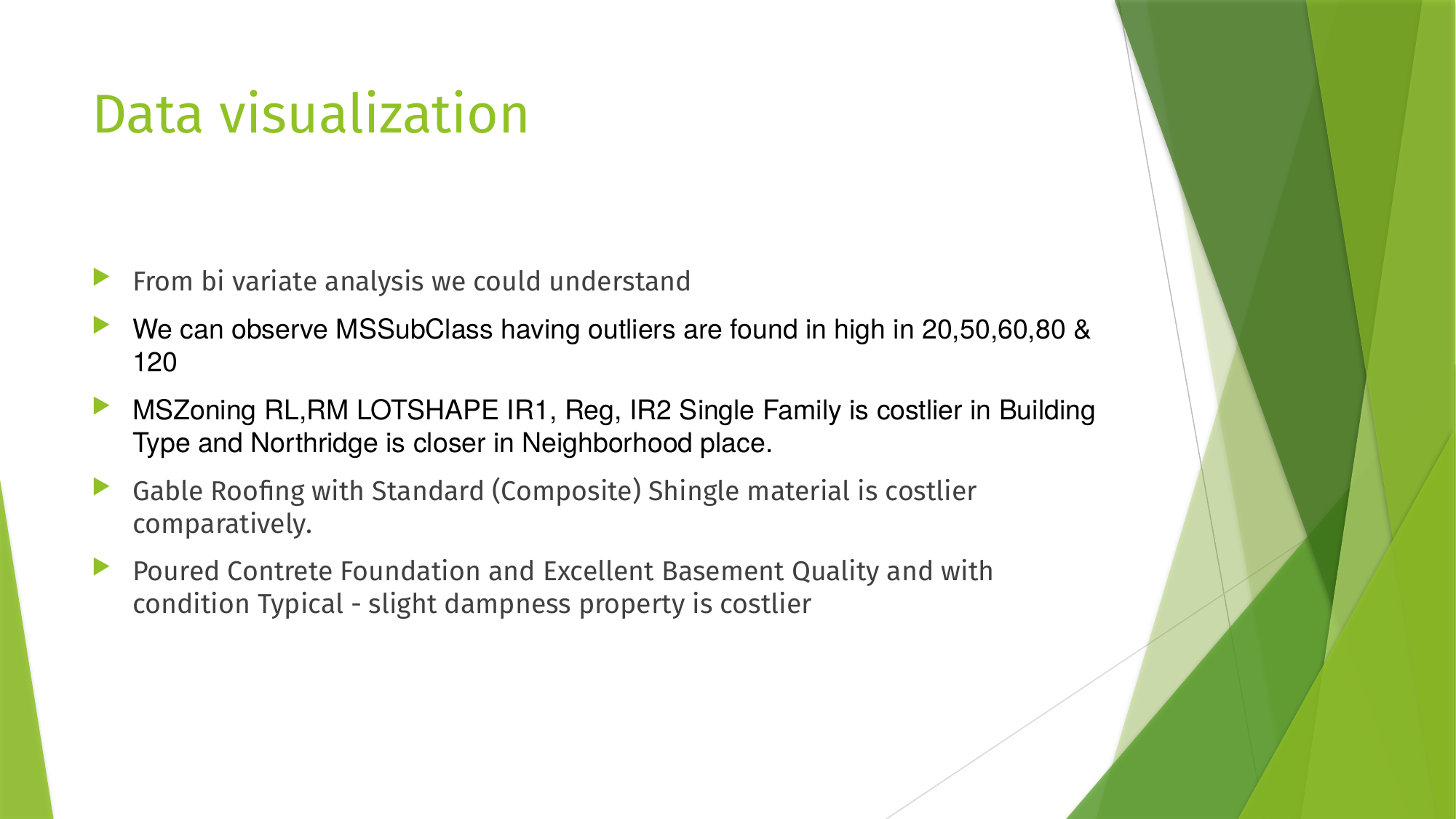

# Data visualization
From bi variate analysis we could understand
We can observe MSSubClass having outliers are found in high in 20,50,60,80 & 120
MSZoning RL,RM LOTSHAPE IR1, Reg, IR2 Single Family is costlier in Building Type and Northridge is closer in Neighborhood place.
Gable Roofing with Standard (Composite) Shingle material is costlier comparatively.
Poured Contrete Foundation and Excellent Basement Quality and with condition Typical - slight dampness property is costlier